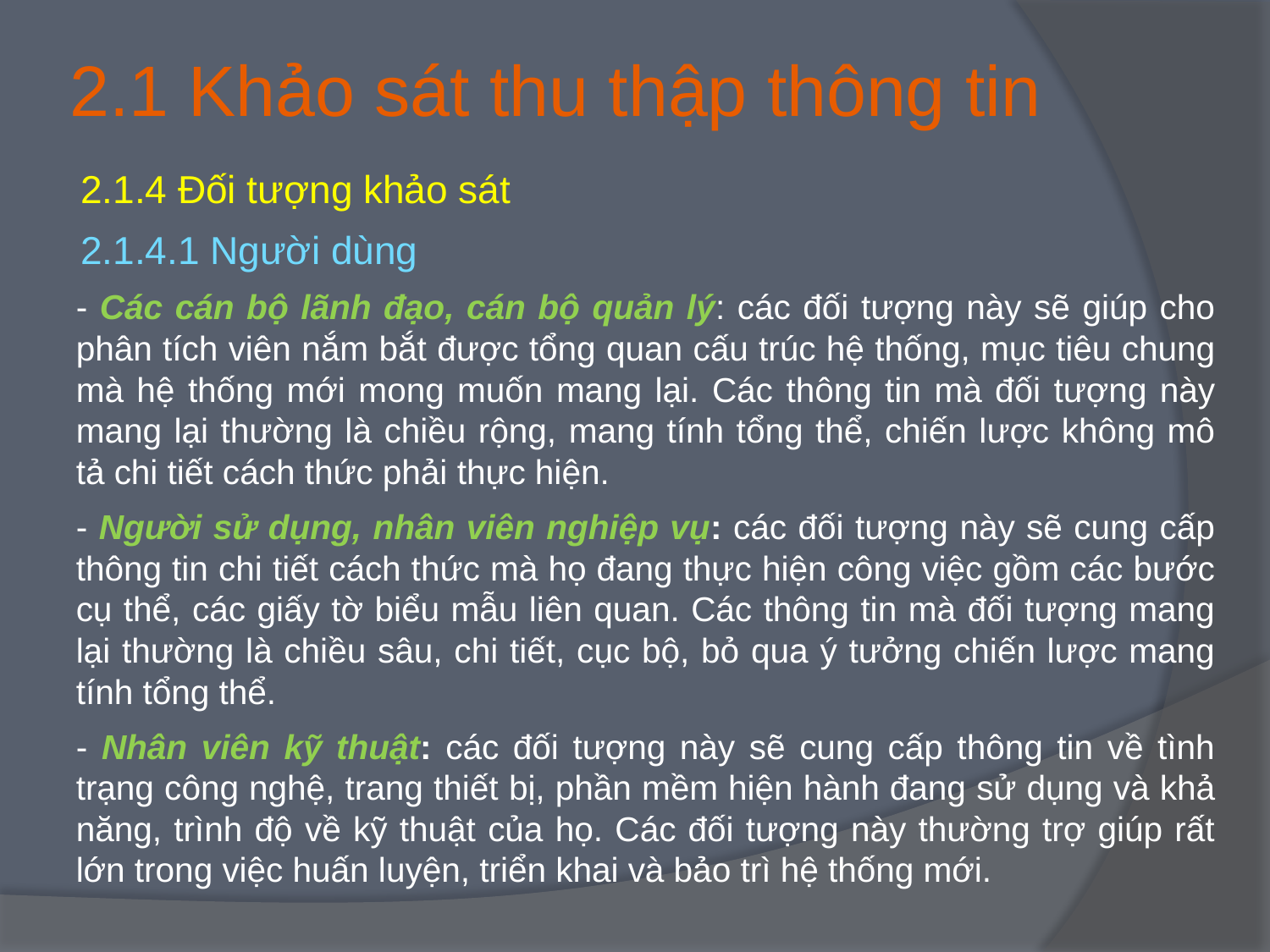

# 2.1 Khảo sát thu thập thông tin
2.1.4 Đối tượng khảo sát
2.1.4.1 Người dùng
- Các cán bộ lãnh đạo, cán bộ quản lý: các đối tượng này sẽ giúp cho phân tích viên nắm bắt được tổng quan cấu trúc hệ thống, mục tiêu chung mà hệ thống mới mong muốn mang lại. Các thông tin mà đối tượng này mang lại thường là chiều rộng, mang tính tổng thể, chiến lược không mô tả chi tiết cách thức phải thực hiện.
- Người sử dụng, nhân viên nghiệp vụ: các đối tượng này sẽ cung cấp thông tin chi tiết cách thức mà họ đang thực hiện công việc gồm các bước cụ thể, các giấy tờ biểu mẫu liên quan. Các thông tin mà đối tượng mang lại thường là chiều sâu, chi tiết, cục bộ, bỏ qua ý tưởng chiến lược mang tính tổng thể.
- Nhân viên kỹ thuật: các đối tượng này sẽ cung cấp thông tin về tình trạng công nghệ, trang thiết bị, phần mềm hiện hành đang sử dụng và khả năng, trình độ về kỹ thuật của họ. Các đối tượng này thường trợ giúp rất lớn trong việc huấn luyện, triển khai và bảo trì hệ thống mới.